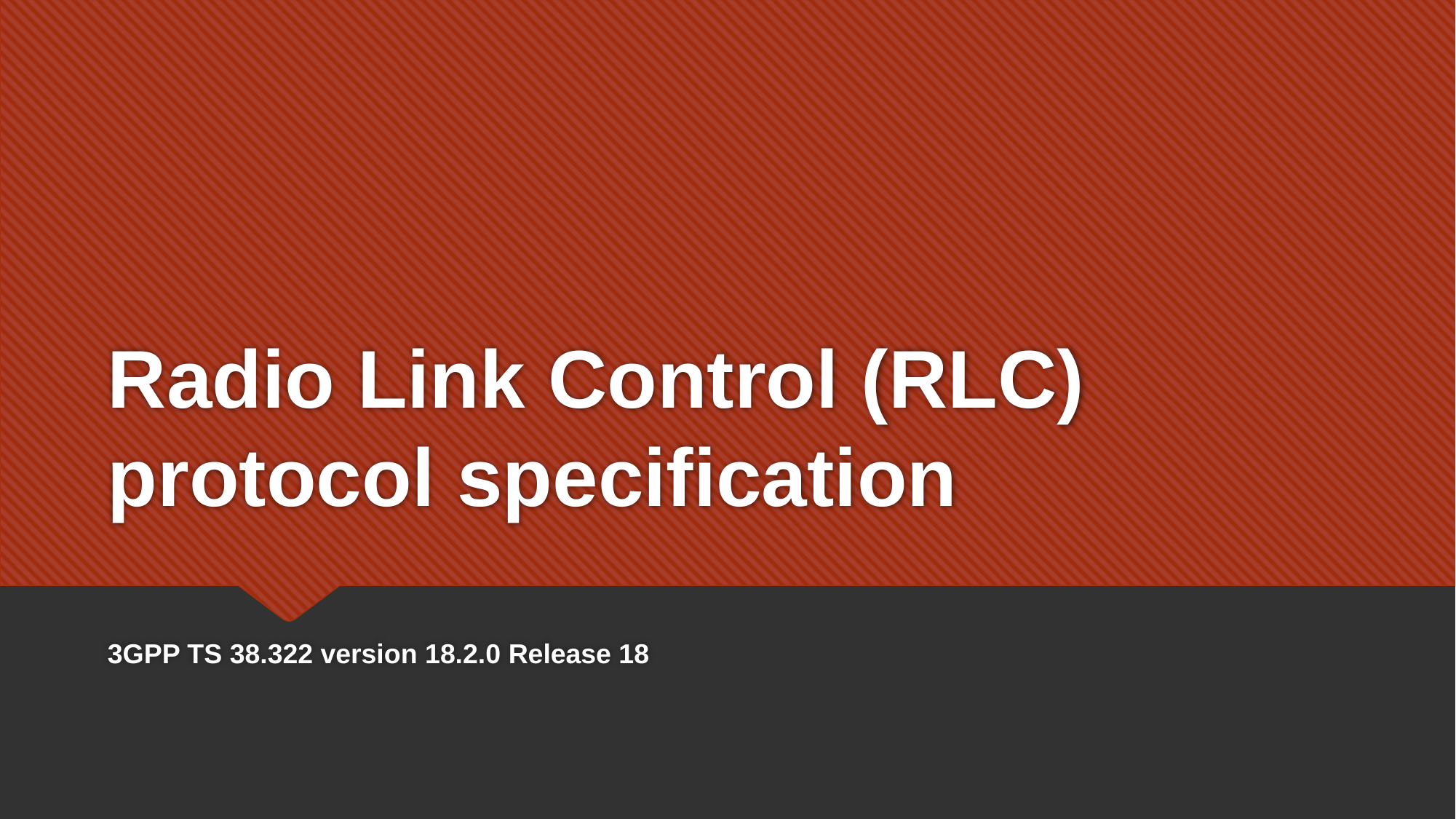

# Radio Link Control (RLC) protocol specification
3GPP TS 38.322 version 18.2.0 Release 18